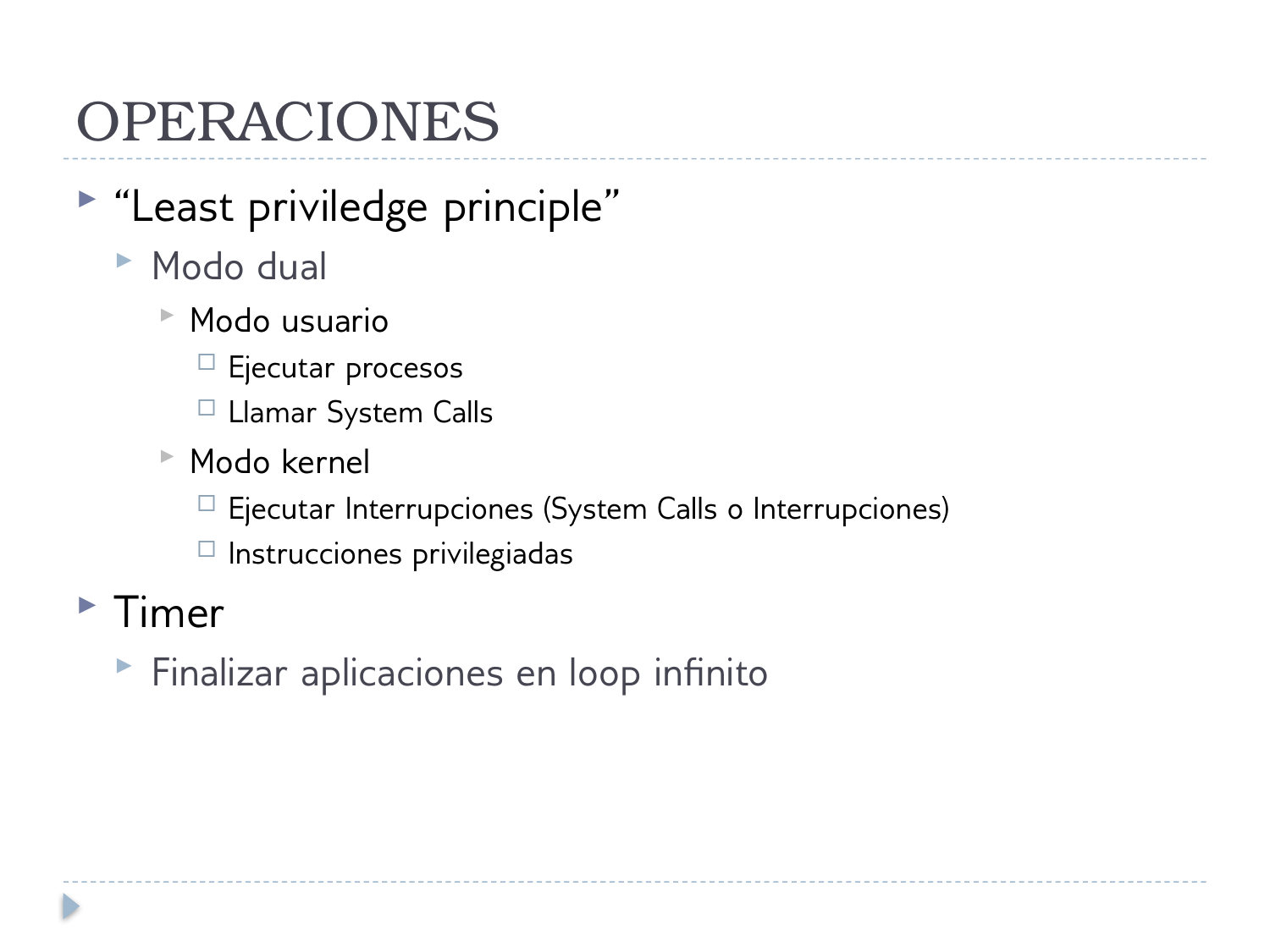

# OPERACIONES
“Least priviledge principle”
Modo dual
Modo usuario
Ejecutar procesos
Llamar System Calls
Modo kernel
Ejecutar Interrupciones (System Calls o Interrupciones)
Instrucciones privilegiadas
Timer
Finalizar aplicaciones en loop infinito